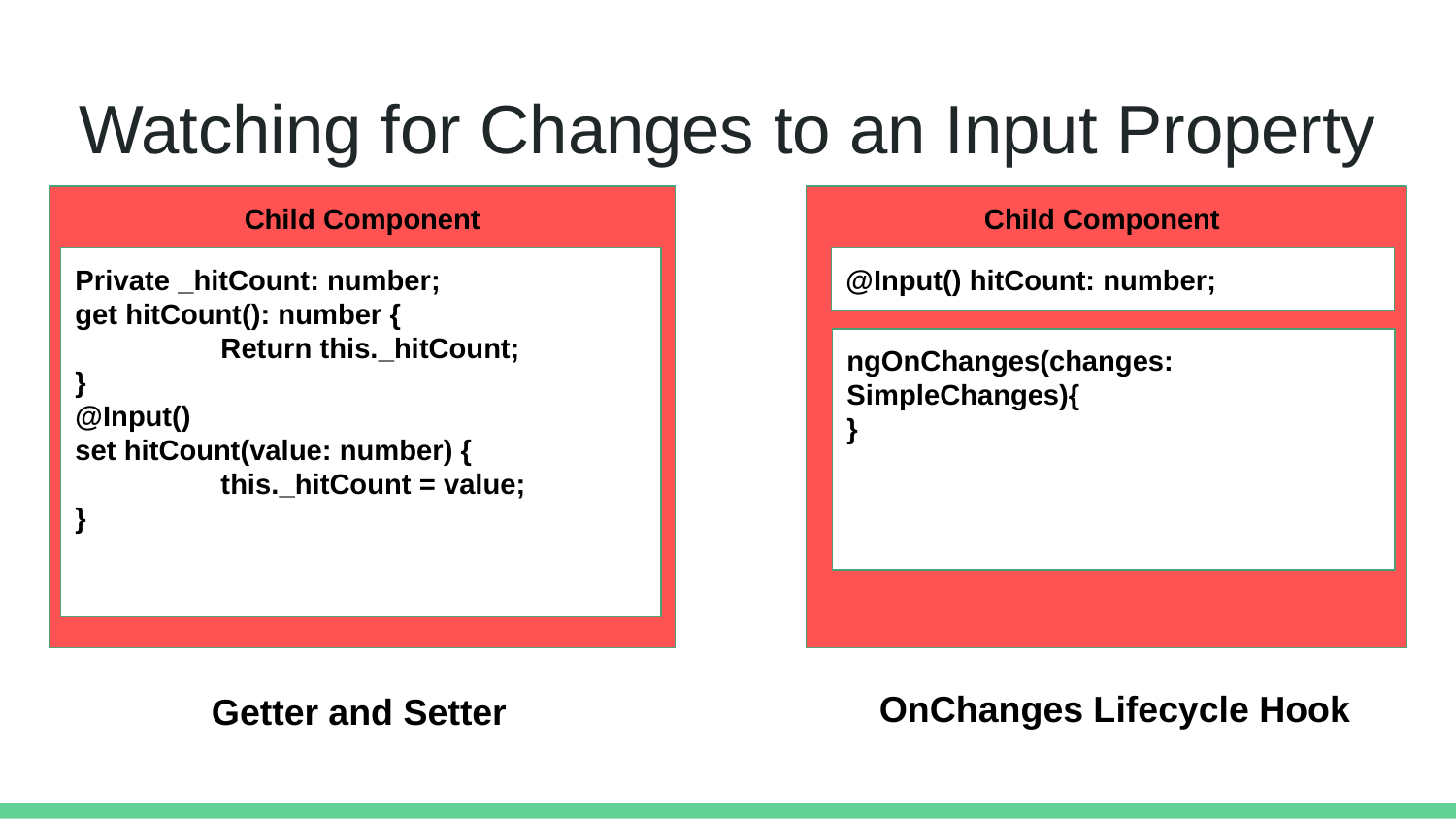

# Watching for Changes to an Input Property
Child Component
Child Component
Private _hitCount: number;
get hitCount(): number {
	Return this._hitCount;
}
@Input()
set hitCount(value: number) {
	this._hitCount = value;
}
@Input() hitCount: number;
ngOnChanges(changes: SimpleChanges){
}
OnChanges Lifecycle Hook
Getter and Setter